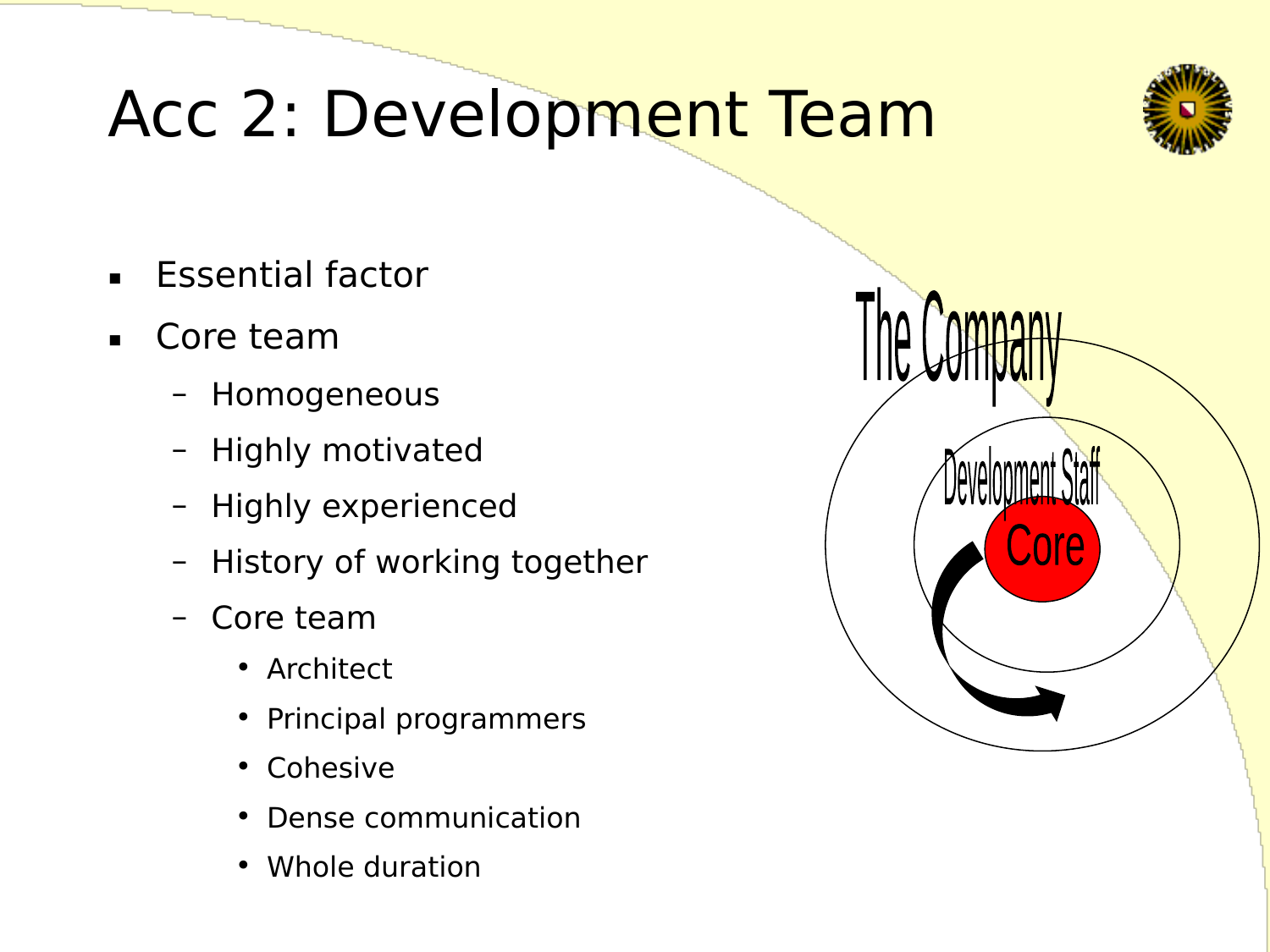

# Acc 2: Development Team
Essential factor
Core team
Homogeneous
Highly motivated
Highly experienced
History of working together
Core team
Architect
Principal programmers
Cohesive
Dense communication
Whole duration
The Company

Development Staff

Core